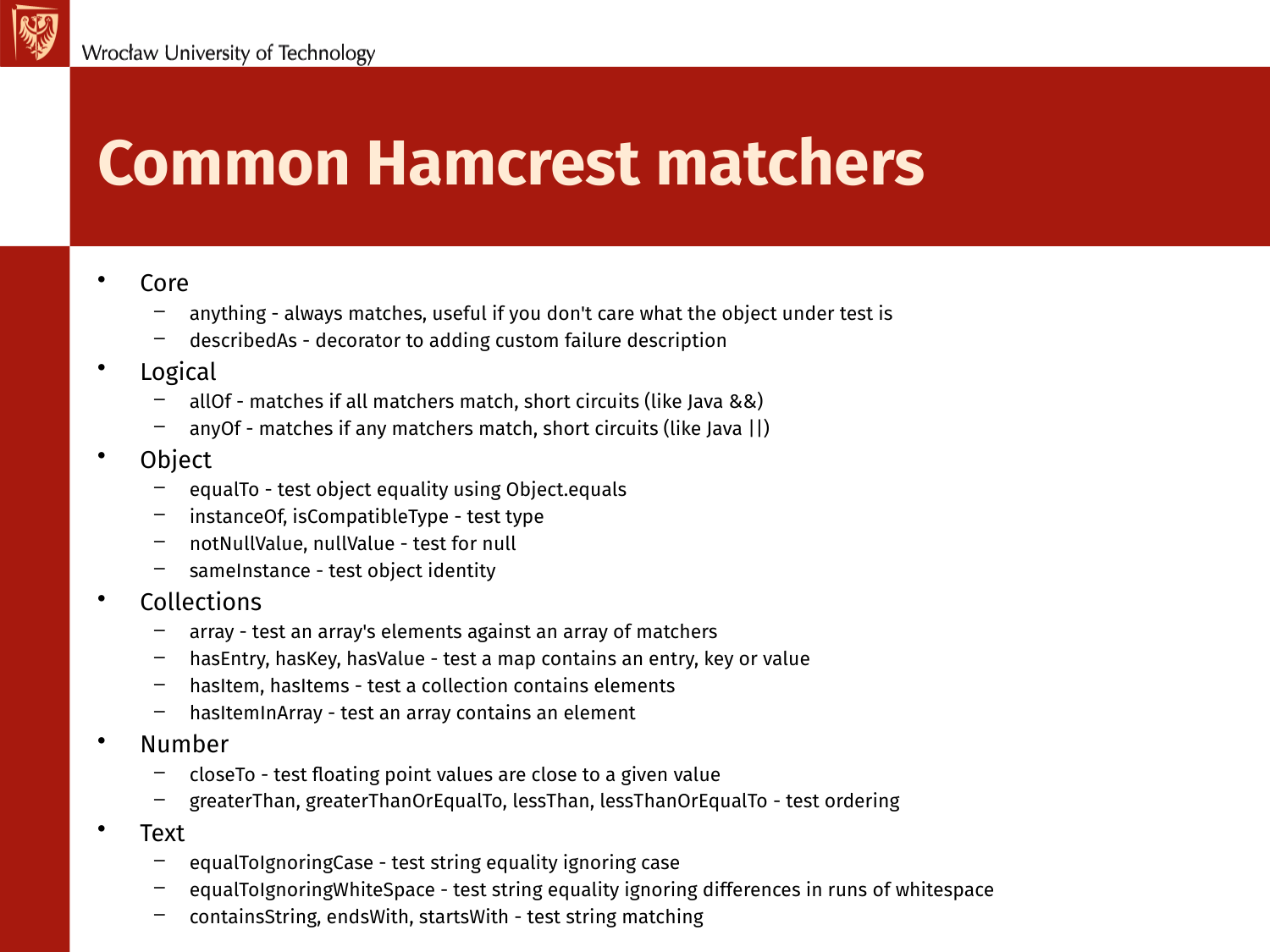

# Common Hamcrest matchers
Core
anything - always matches, useful if you don't care what the object under test is
describedAs - decorator to adding custom failure description
Logical
allOf - matches if all matchers match, short circuits (like Java &&)
anyOf - matches if any matchers match, short circuits (like Java ||)
Object
equalTo - test object equality using Object.equals
instanceOf, isCompatibleType - test type
notNullValue, nullValue - test for null
sameInstance - test object identity
Collections
array - test an array's elements against an array of matchers
hasEntry, hasKey, hasValue - test a map contains an entry, key or value
hasItem, hasItems - test a collection contains elements
hasItemInArray - test an array contains an element
Number
closeTo - test floating point values are close to a given value
greaterThan, greaterThanOrEqualTo, lessThan, lessThanOrEqualTo - test ordering
Text
equalToIgnoringCase - test string equality ignoring case
equalToIgnoringWhiteSpace - test string equality ignoring differences in runs of whitespace
containsString, endsWith, startsWith - test string matching